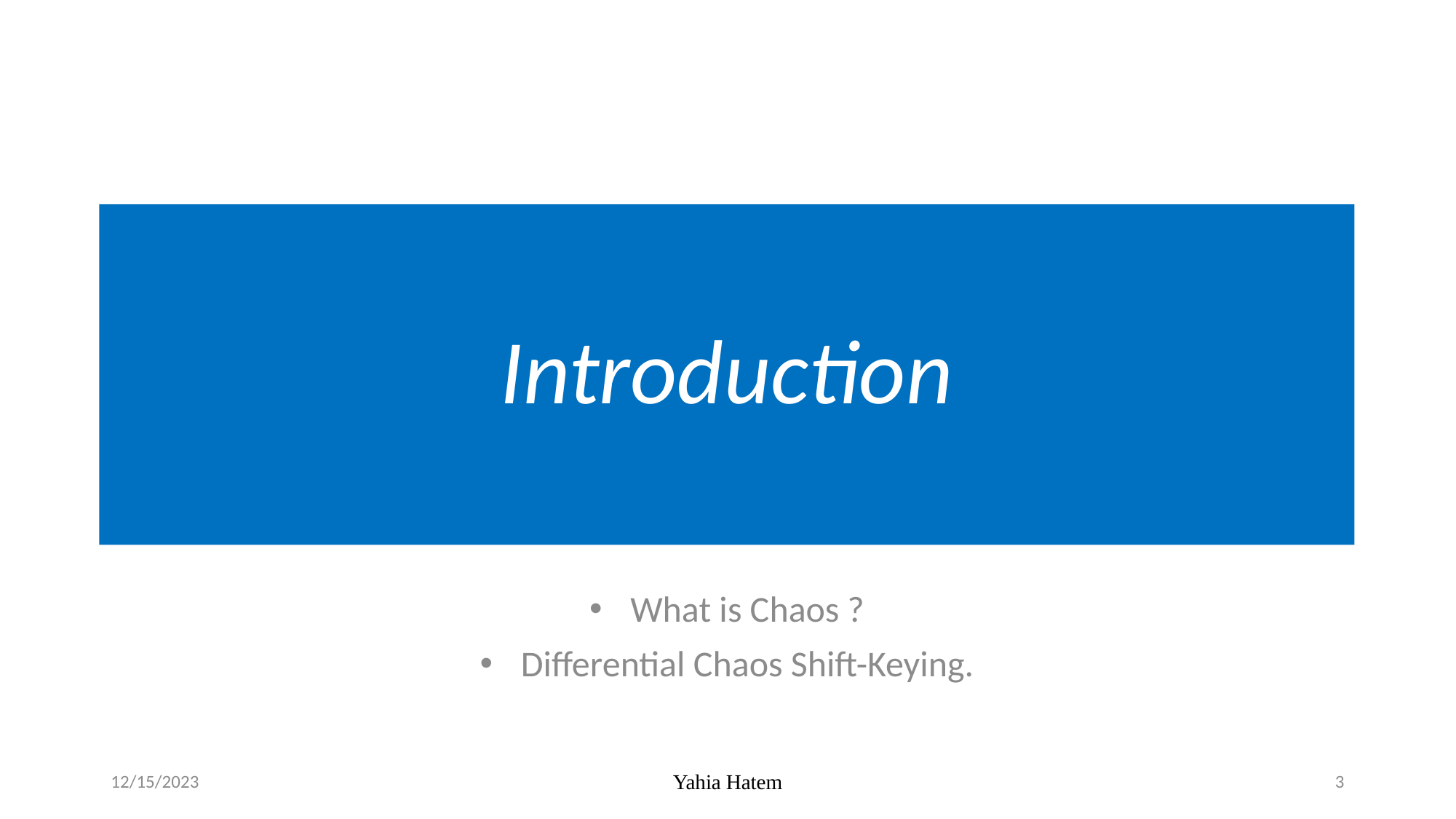

# Introduction
What is Chaos ?
Differential Chaos Shift-Keying.
12/15/2023
Yahia Hatem
3